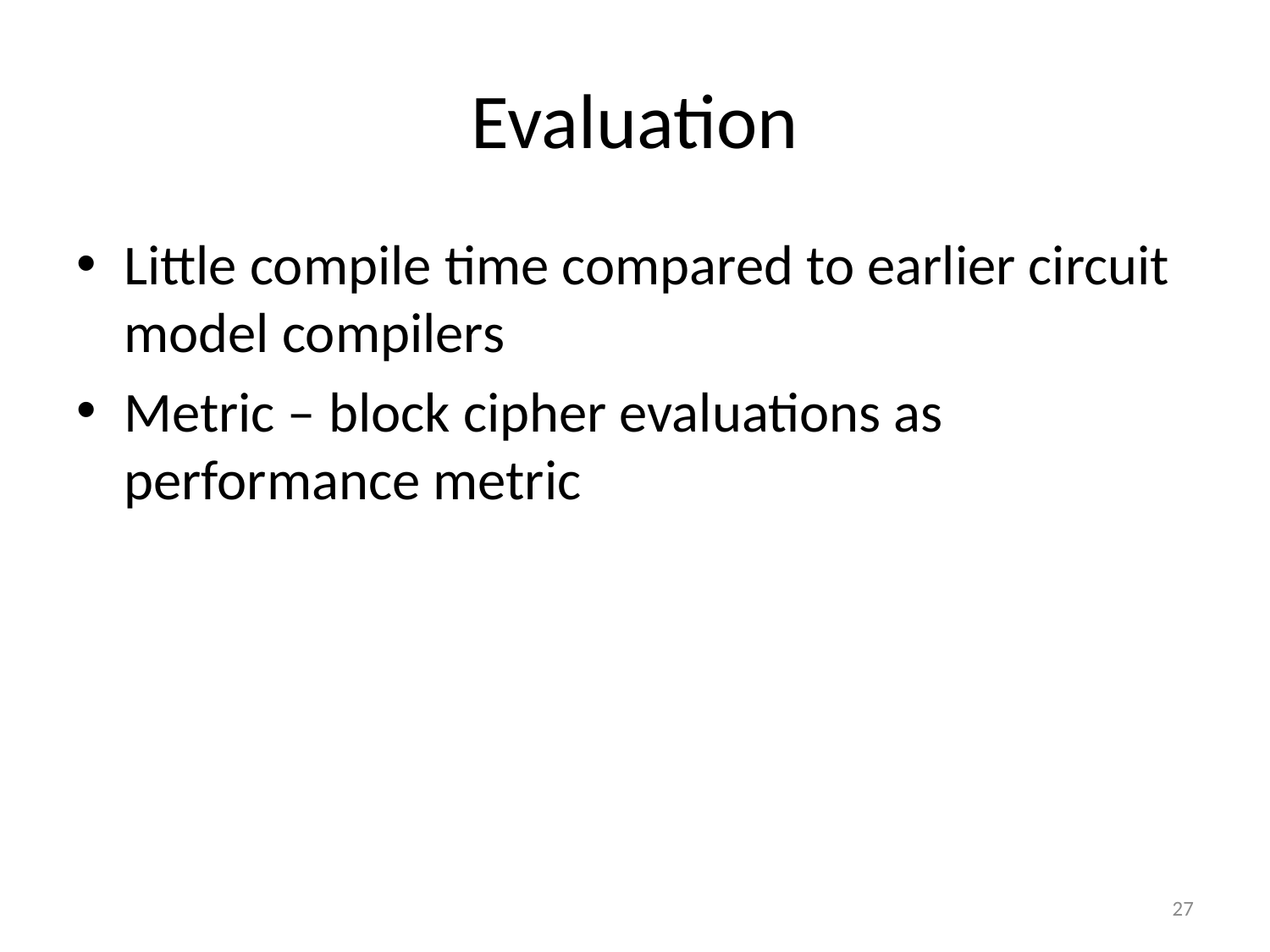

# Evaluation
Little compile time compared to earlier circuit model compilers
Metric – block cipher evaluations as performance metric
27